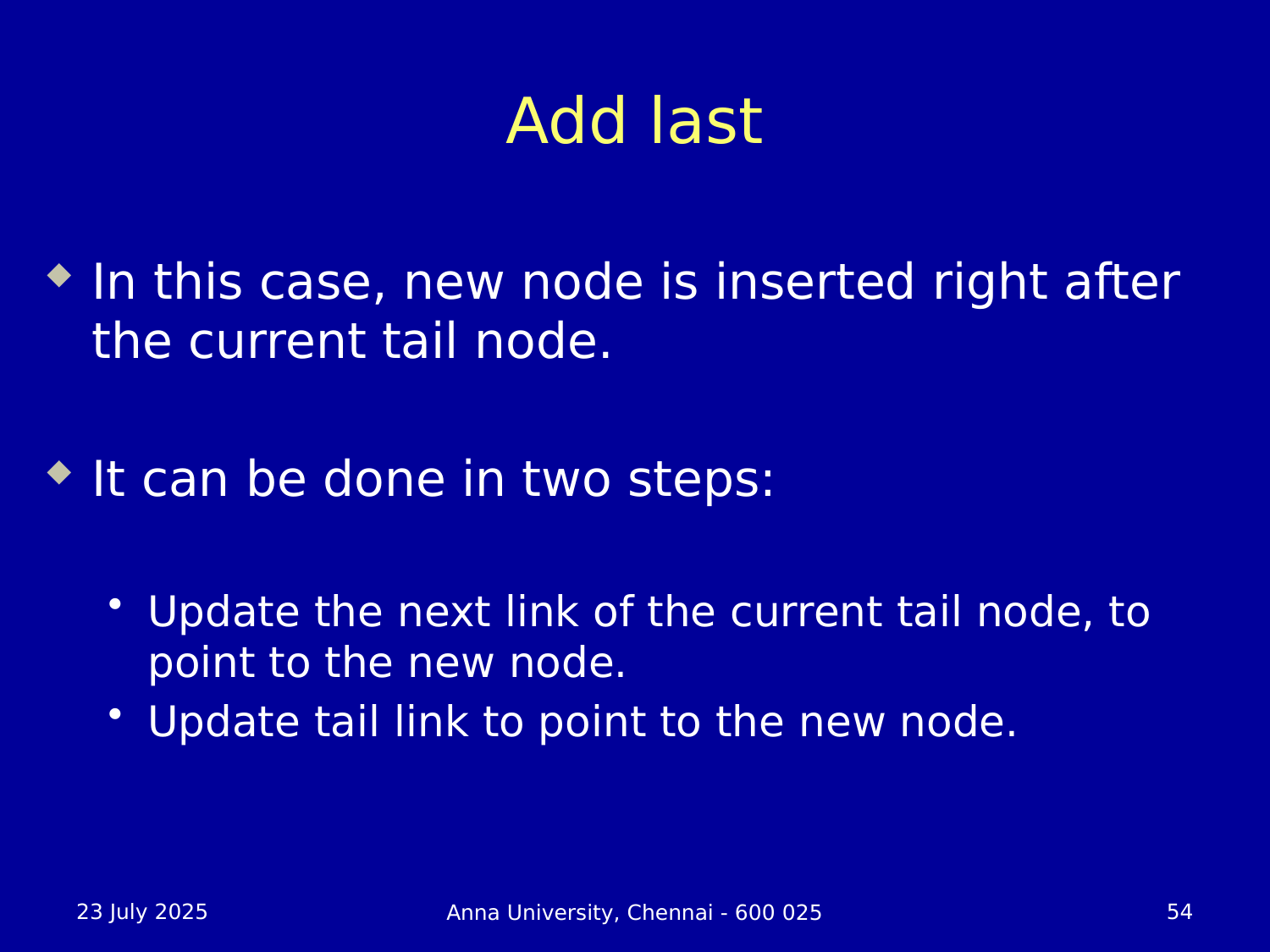

# Add last
In this case, new node is inserted right after the current tail node.

It can be done in two steps:

Update the next link of the current tail node, to point to the new node.
Update tail link to point to the new node.
23 July 2025
54
Anna University, Chennai - 600 025